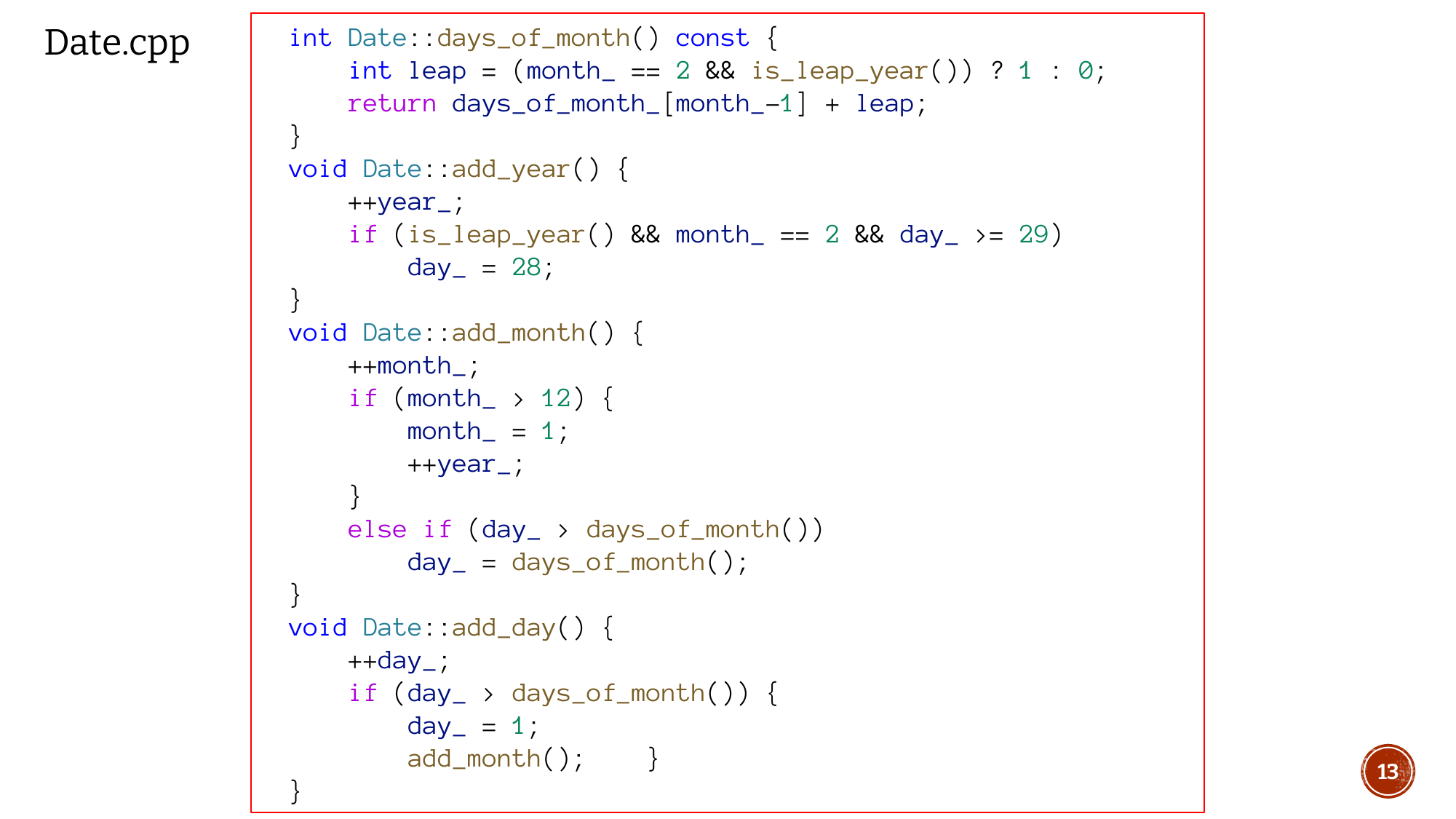

Date.cpp

int Date::days_of_month() const {
    int leap = (month_ == 2 && is_leap_year()) ? 1 : 0;
    return days_of_month_[month_-1] + leap;
}
void Date::add_year() {
    ++year_;
    if (is_leap_year() && month_ == 2 && day_ >= 29)
        day_ = 28;
}
void Date::add_month() {
    ++month_;
    if (month_ > 12) {
        month_ = 1;
        ++year_;
    }
    else if (day_ > days_of_month())
        day_ = days_of_month();
}
void Date::add_day() {
    ++day_;
    if (day_ > days_of_month()) {
        day_ = 1;
        add_month();    }
}

13